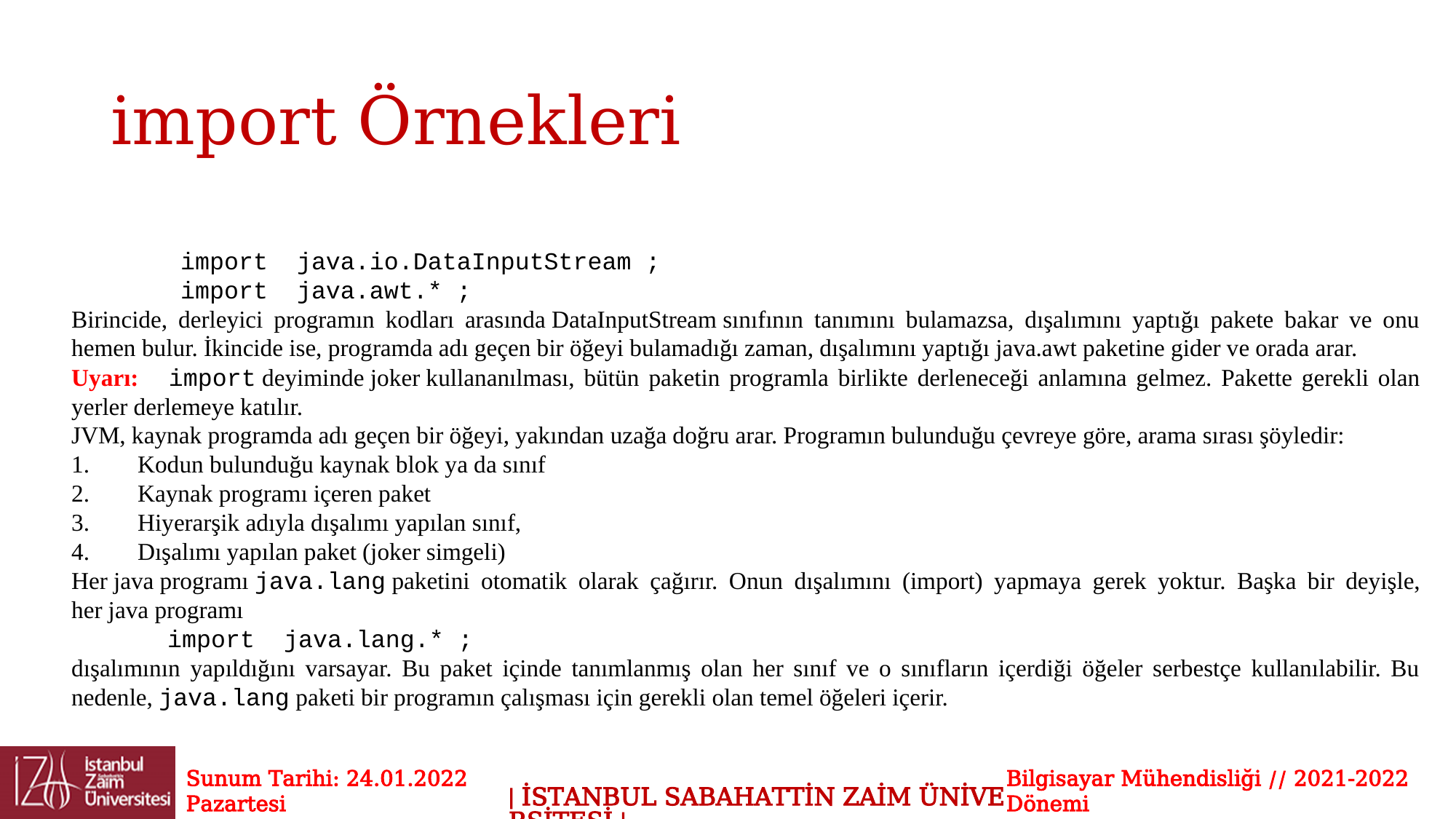

# import Örnekleri
	import  java.io.DataInputStream ;
	import  java.awt.* ;
Birincide, derleyici programın kodları arasında DataInputStream sınıfının tanımını bulamazsa, dışalımını yaptığı pakete bakar ve onu hemen bulur. İkincide ise, programda adı geçen bir öğeyi bulamadığı zaman, dışalımını yaptığı java.awt paketine gider ve orada arar.
Uyarı:     import deyiminde joker kullananılması, bütün paketin programla birlikte derleneceği anlamına gelmez. Pakette gerekli olan yerler derlemeye katılır.
JVM, kaynak programda adı geçen bir öğeyi, yakından uzağa doğru arar. Programın bulunduğu çevreye göre, arama sırası şöyledir:
1.        Kodun bulunduğu kaynak blok ya da sınıf
2.        Kaynak programı içeren paket
3.        Hiyerarşik adıyla dışalımı yapılan sınıf,
4.        Dışalımı yapılan paket (joker simgeli)
Her java programı java.lang paketini otomatik olarak çağırır. Onun dışalımını (import) yapmaya gerek yoktur. Başka bir deyişle, her java programı
                import  java.lang.* ;
dışalımının yapıldığını varsayar. Bu paket içinde tanımlanmış olan her sınıf ve o sınıfların içerdiği öğeler serbestçe kullanılabilir. Bu nedenle, java.lang paketi bir programın çalışması için gerekli olan temel öğeleri içerir.
Sunum Tarihi: 24.01.2022 Pazartesi
Bilgisayar Mühendisliği // 2021-2022 Dönemi
| İSTANBUL SABAHATTİN ZAİM ÜNİVERSİTESİ |